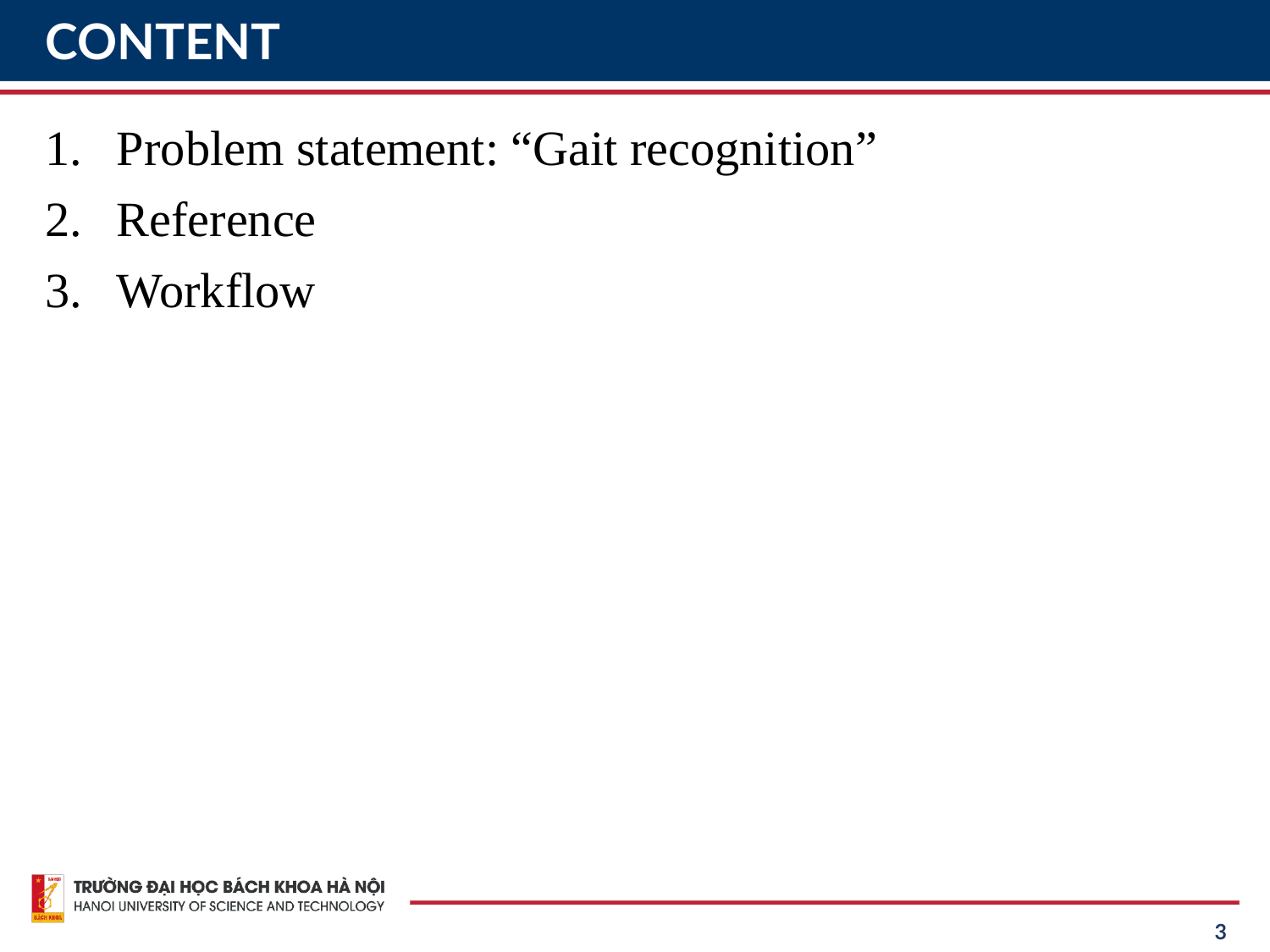

# CONTENT
Problem statement: “Gait recognition”
Reference
Workflow

3